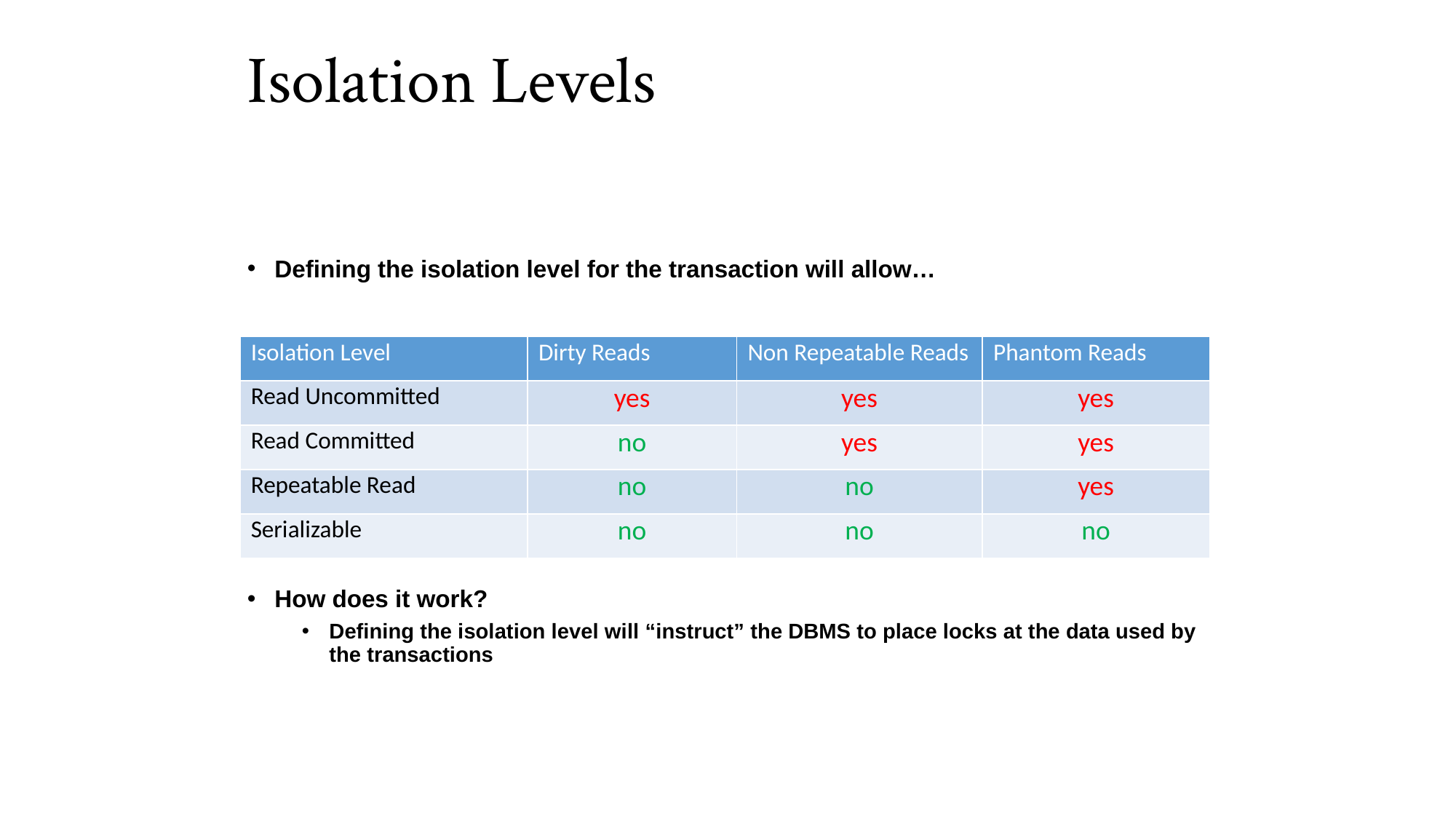

# Isolation Levels
Defining the isolation level for the transaction will allow…

How does it work?
Defining the isolation level will “instruct” the DBMS to place locks at the data used by the transactions
| Isolation Level | Dirty Reads | Non Repeatable Reads | Phantom Reads |
| --- | --- | --- | --- |
| Read Uncommitted | yes | yes | yes |
| Read Committed | no | yes | yes |
| Repeatable Read | no | no | yes |
| Serializable | no | no | no |